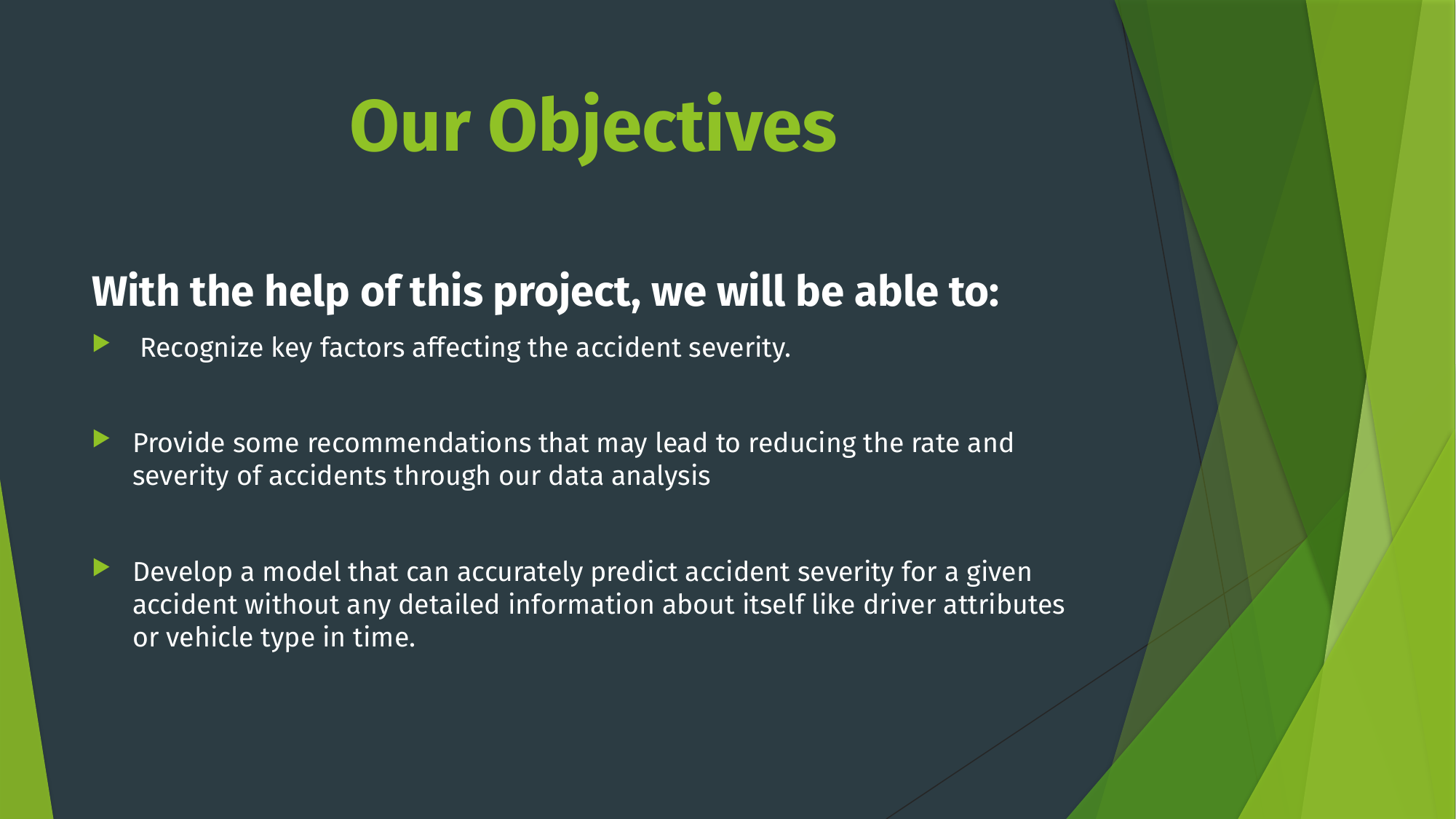

# Our Objectives
With the help of this project, we will be able to:
 Recognize key factors affecting the accident severity.

Provide some recommendations that may lead to reducing the rate and severity of accidents through our data analysis

Develop a model that can accurately predict accident severity for a given accident without any detailed information about itself like driver attributes or vehicle type in time.